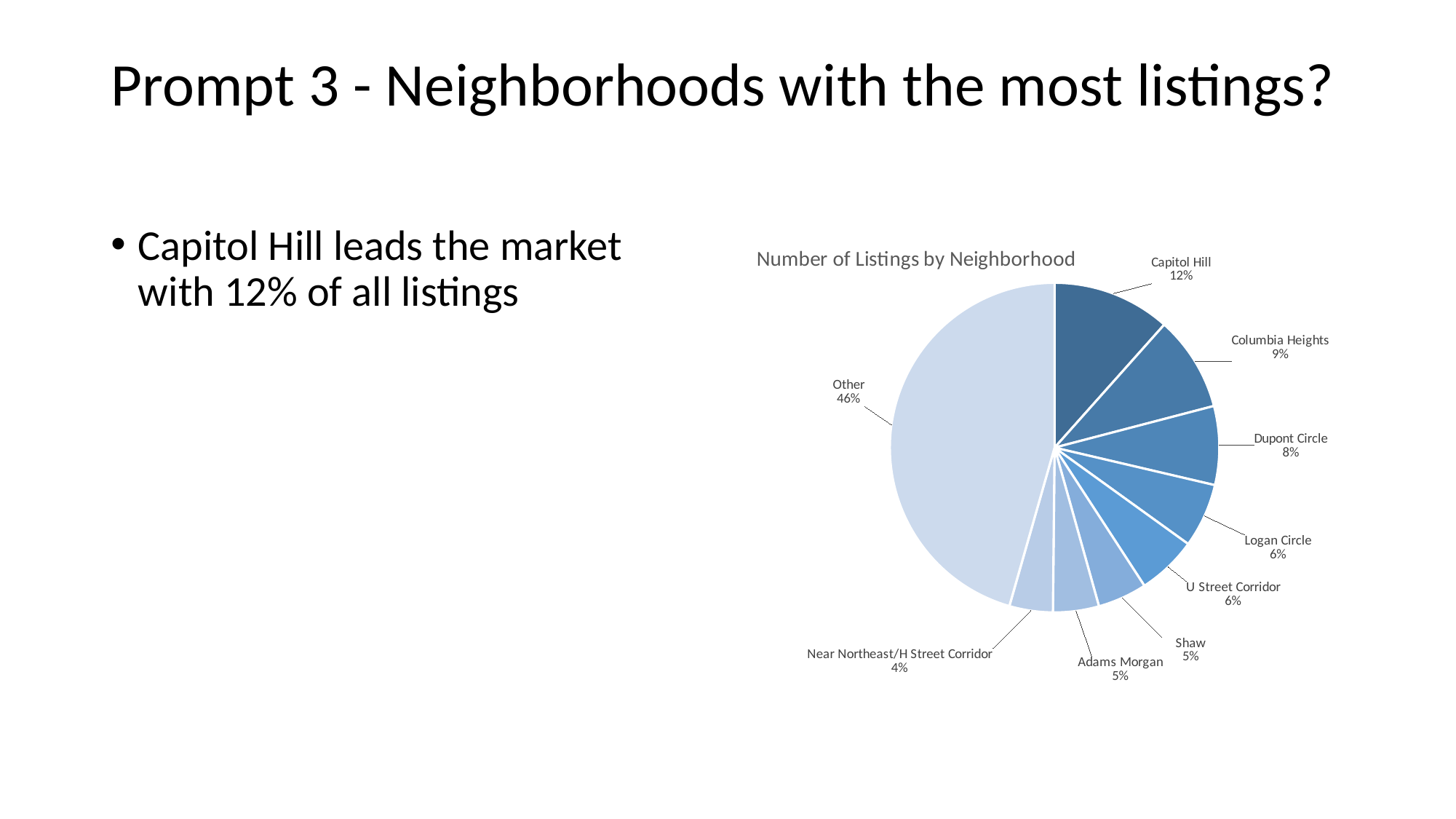

# Prompt 3 - Neighborhoods with the most listings?
Capitol Hill leads the market with 12% of all listings

### Chart: Number of Listings by Neighborhood

| Category | Count of Listings |
|---|---|
| Capitol Hill | 288.0 |
| Columbia Heights | 232.0 |
| Dupont Circle | 192.0 |
| Logan Circle | 156.0 |
| U Street Corridor | 146.0 |
| Shaw | 120.0 |
| Adams Morgan | 112.0 |
| Near Northeast/H Street Corridor | 106.0 |
| Other | 1132.0 |